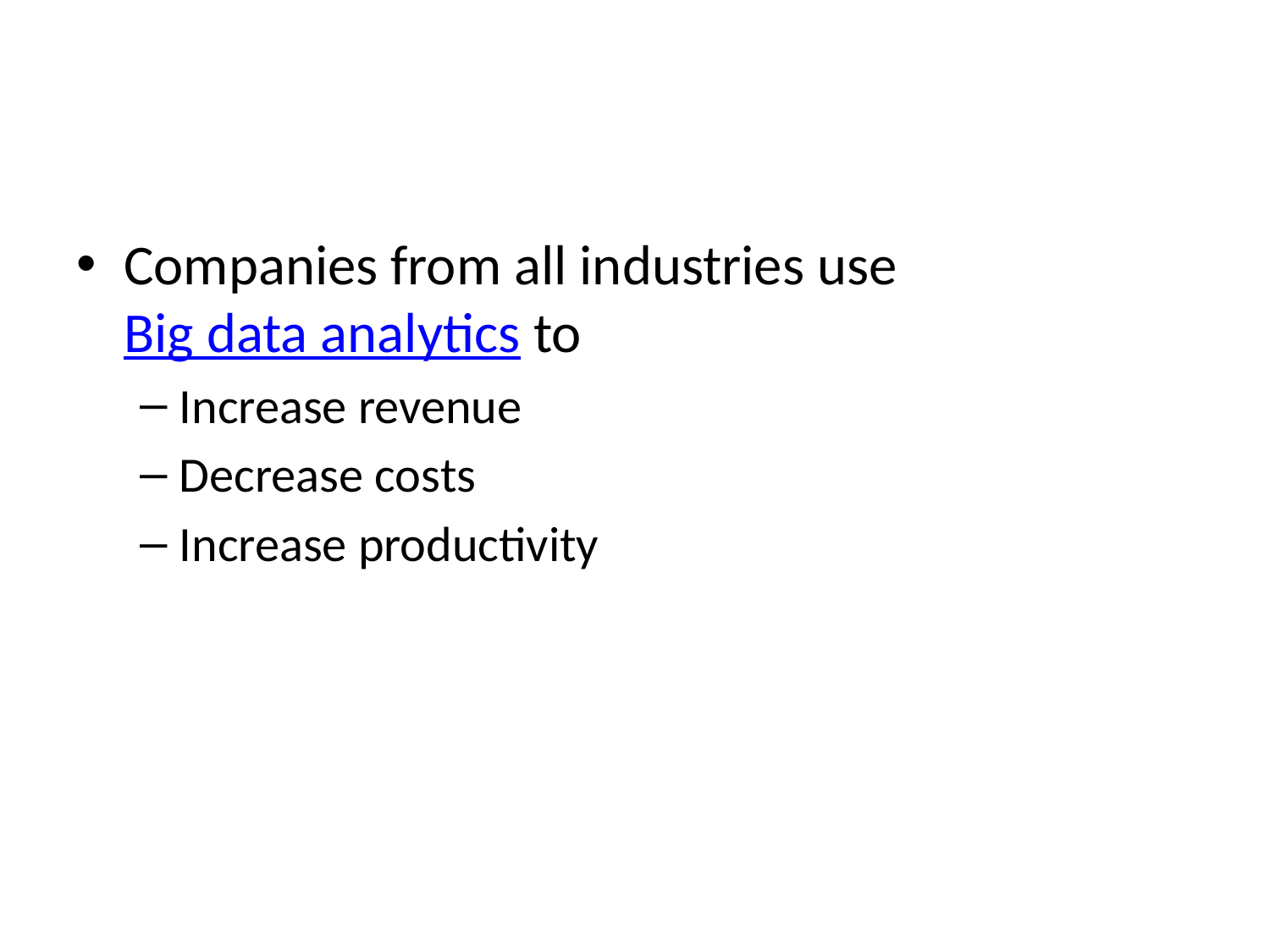

Companies from all industries use Big data analytics to
Increase revenue
Decrease costs
Increase productivity